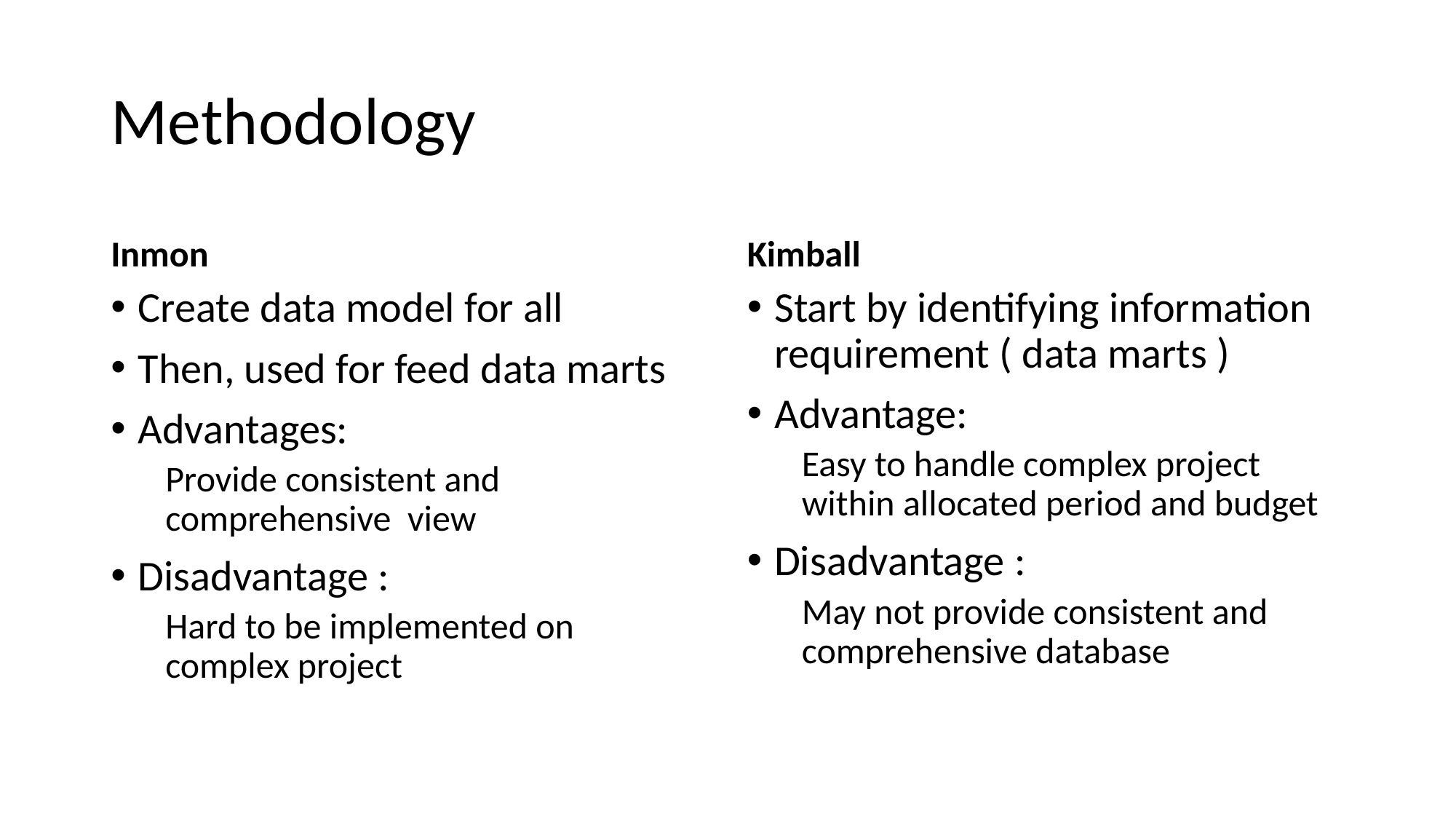

# Methodology
Inmon
Kimball
Create data model for all
Then, used for feed data marts
Advantages:
Provide consistent and comprehensive  view
Disadvantage :
Hard to be implemented on complex project
Start by identifying information requirement ( data marts )
Advantage:
Easy to handle complex project within allocated period and budget
Disadvantage :
May not provide consistent and comprehensive database